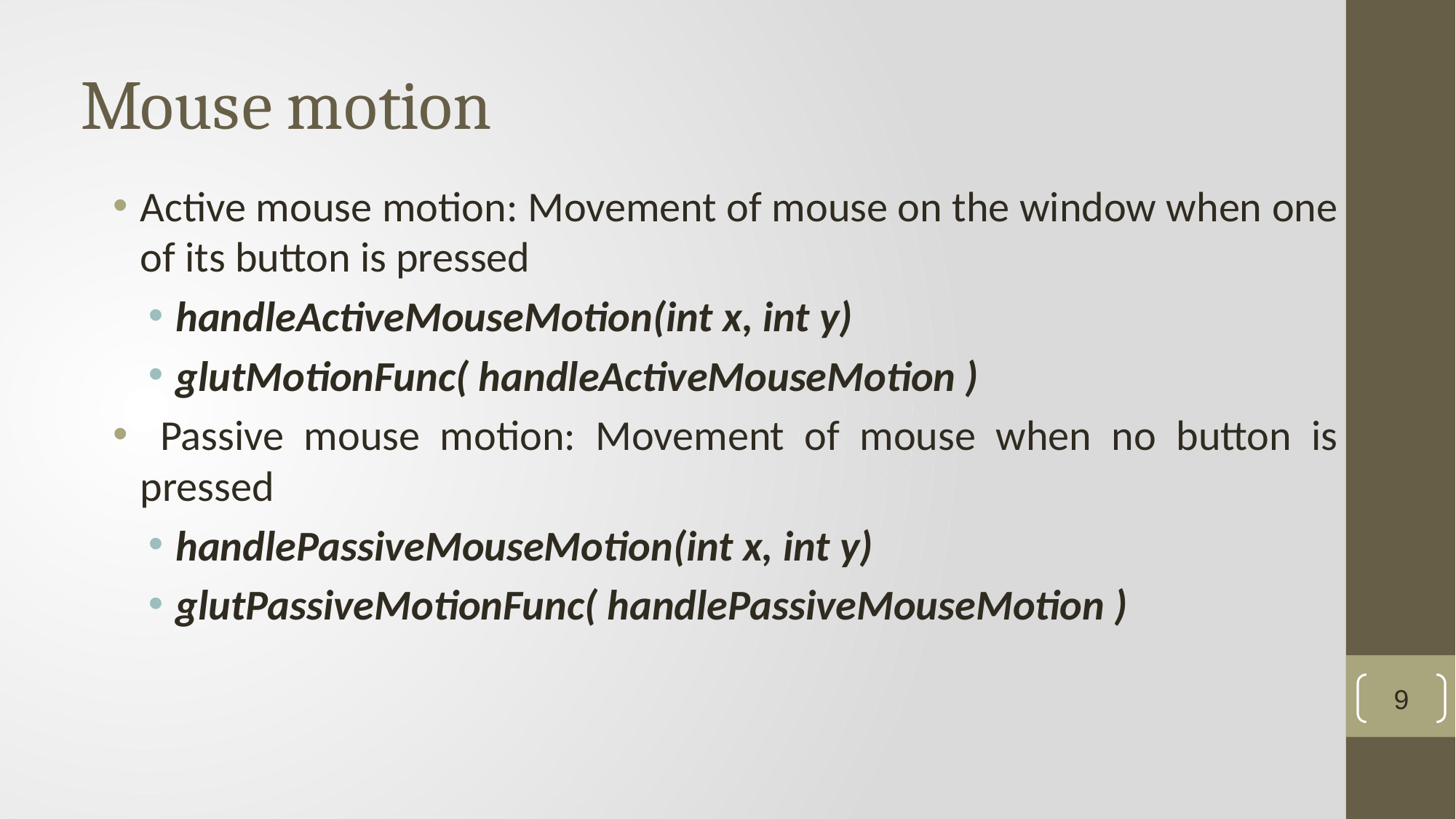

# Mouse motion
Active mouse motion: Movement of mouse on the window when one of its button is pressed
handleActiveMouseMotion(int x, int y)
glutMotionFunc( handleActiveMouseMotion )
 Passive mouse motion: Movement of mouse when no button is pressed
handlePassiveMouseMotion(int x, int y)
glutPassiveMotionFunc( handlePassiveMouseMotion )
9